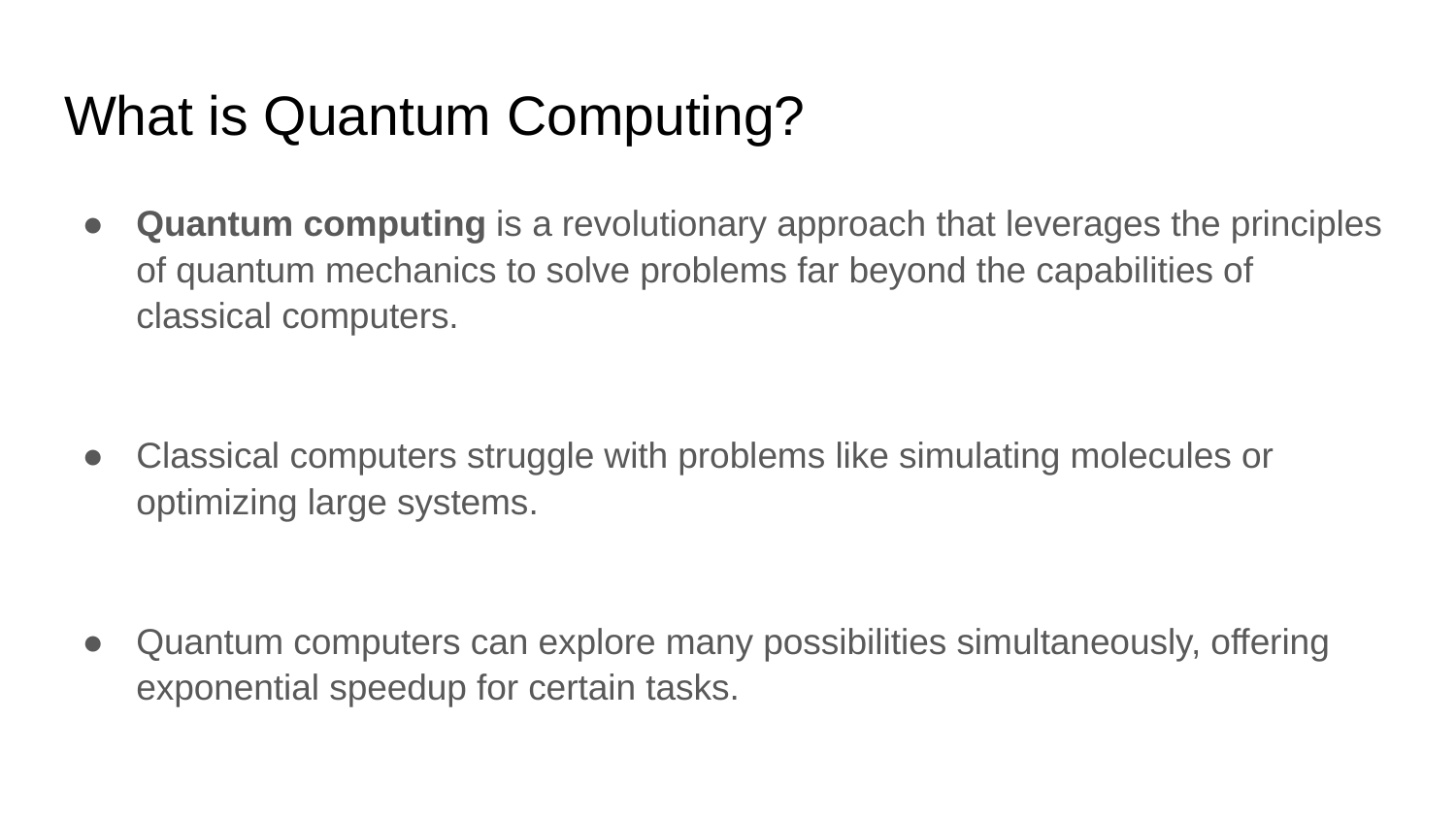

# What is Quantum Computing?
Quantum computing is a revolutionary approach that leverages the principles of quantum mechanics to solve problems far beyond the capabilities of classical computers.

Classical computers struggle with problems like simulating molecules or optimizing large systems.

Quantum computers can explore many possibilities simultaneously, offering exponential speedup for certain tasks.